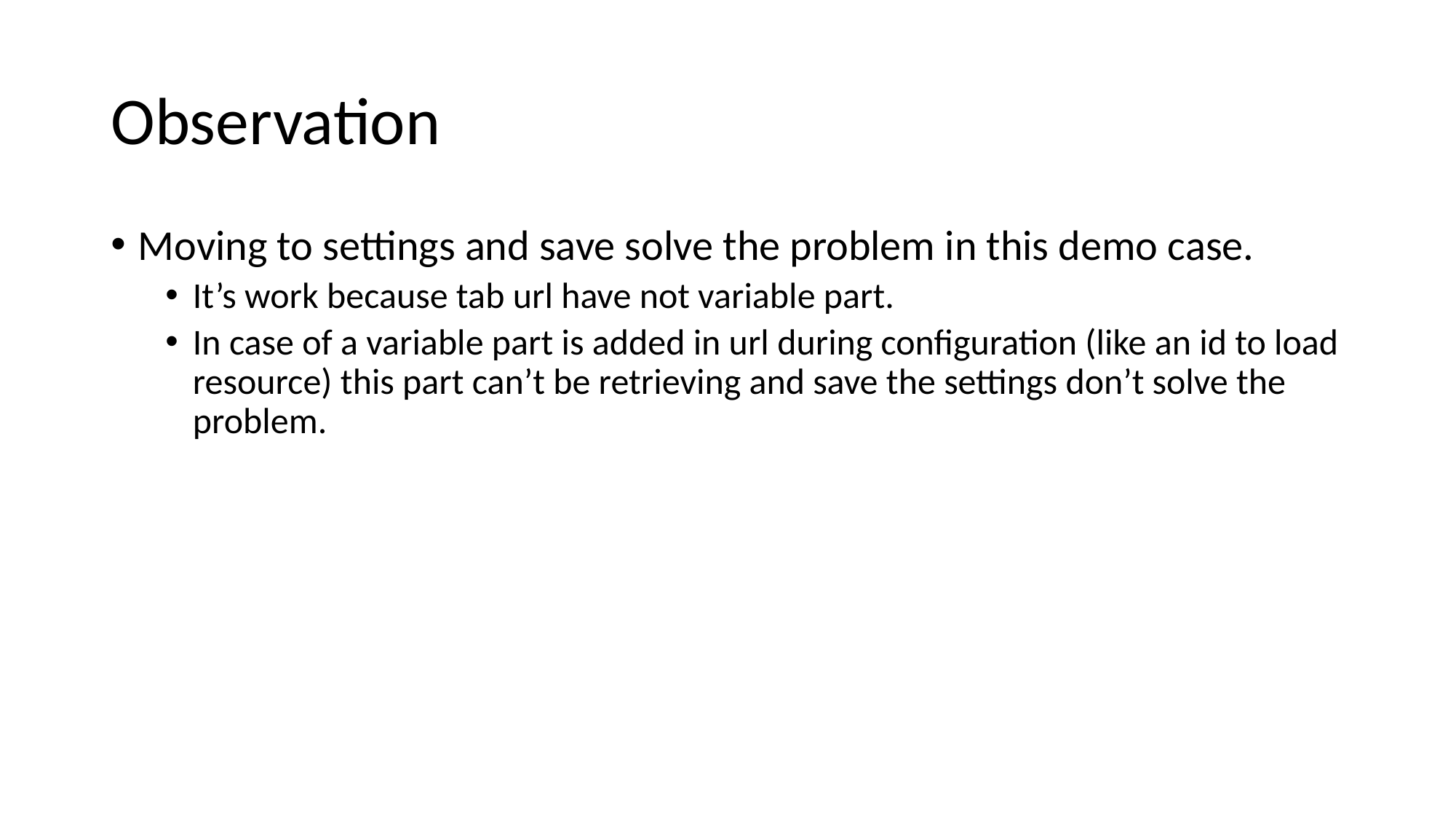

# Observation
Moving to settings and save solve the problem in this demo case.
It’s work because tab url have not variable part.
In case of a variable part is added in url during configuration (like an id to load resource) this part can’t be retrieving and save the settings don’t solve the problem.